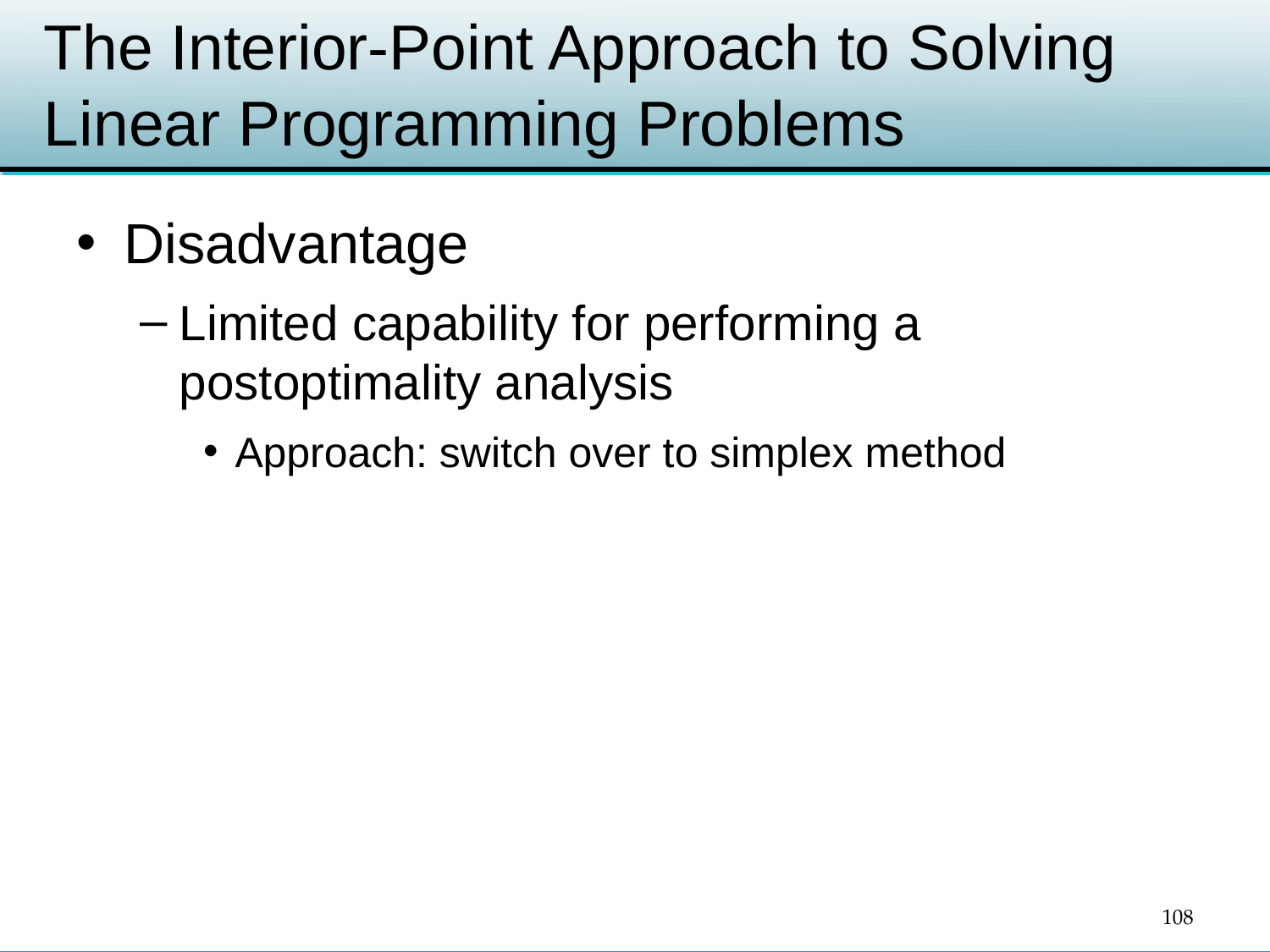

# The Interior-Point Approach to Solving Linear Programming Problems
Disadvantage
Limited capability for performing a postoptimality analysis
Approach: switch over to simplex method
108